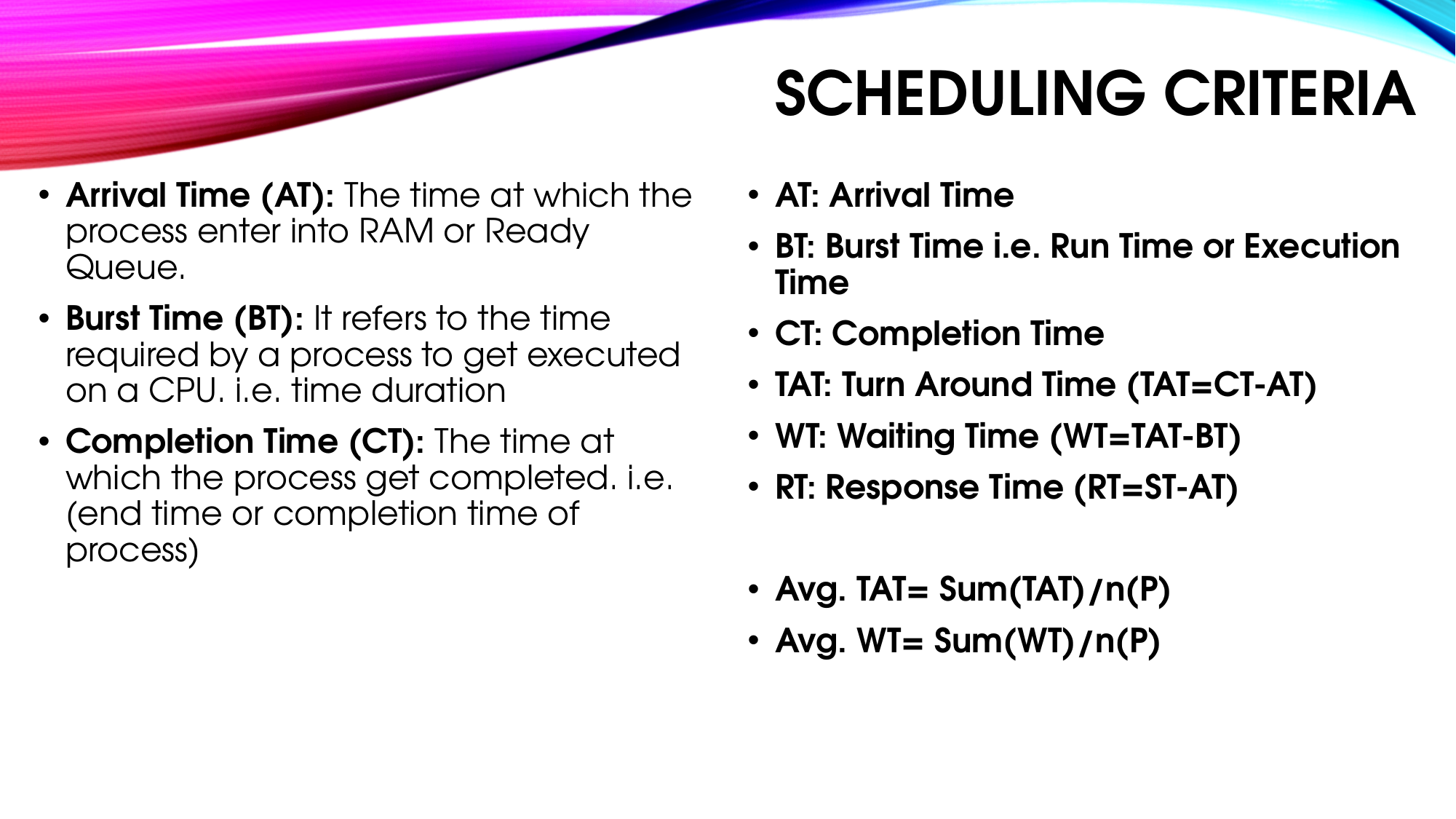

# Scheduling Criteria
Arrival Time (AT): The time at which the process enter into RAM or Ready Queue.
Burst Time (BT): It refers to the time required by a process to get executed on a CPU. i.e. time duration
Completion Time (CT): The time at which the process get completed. i.e. (end time or completion time of process)

AT: Arrival Time
BT: Burst Time i.e. Run Time or Execution Time
CT: Completion Time
TAT: Turn Around Time (TAT=CT-AT)
WT: Waiting Time (WT=TAT-BT)
RT: Response Time (RT=ST-AT)

Avg. TAT= Sum(TAT)/n(P)
Avg. WT= Sum(WT)/n(P)